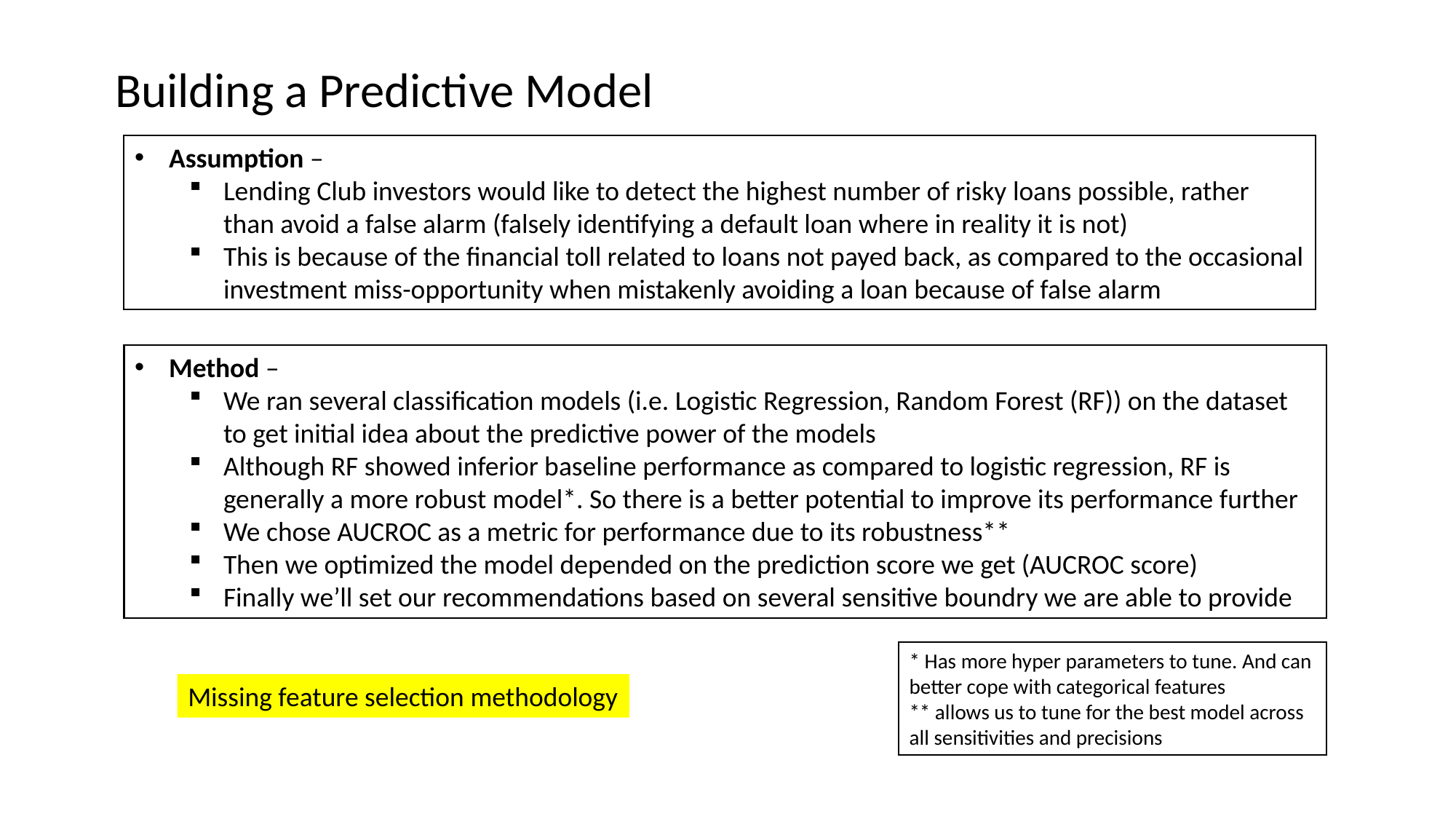

Building a Predictive Model
Assumption –
Lending Club investors would like to detect the highest number of risky loans possible, rather than avoid a false alarm (falsely identifying a default loan where in reality it is not)
This is because of the financial toll related to loans not payed back, as compared to the occasional investment miss-opportunity when mistakenly avoiding a loan because of false alarm
Method –
We ran several classification models (i.e. Logistic Regression, Random Forest (RF)) on the dataset to get initial idea about the predictive power of the models
Although RF showed inferior baseline performance as compared to logistic regression, RF is generally a more robust model*. So there is a better potential to improve its performance further
We chose AUCROC as a metric for performance due to its robustness**
Then we optimized the model depended on the prediction score we get (AUCROC score)
Finally we’ll set our recommendations based on several sensitive boundry we are able to provide
* Has more hyper parameters to tune. And can better cope with categorical features
** allows us to tune for the best model across all sensitivities and precisions
Missing feature selection methodology